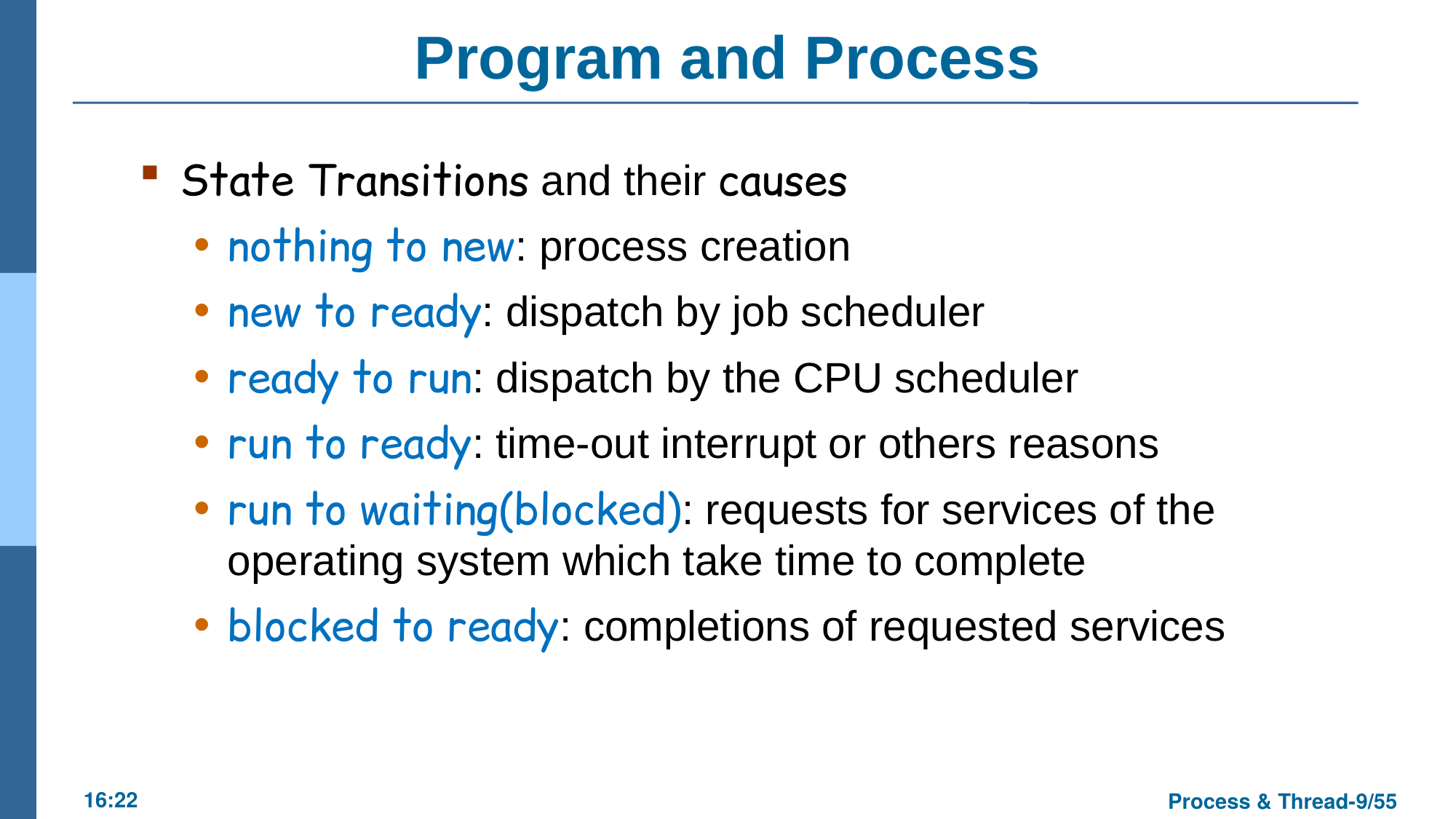

# Program and Process
State Transitions and their causes
nothing to new: process creation
new to ready: dispatch by job scheduler
ready to run: dispatch by the CPU scheduler
run to ready: time-out interrupt or others reasons
run to waiting(blocked): requests for services of the operating system which take time to complete
blocked to ready: completions of requested services